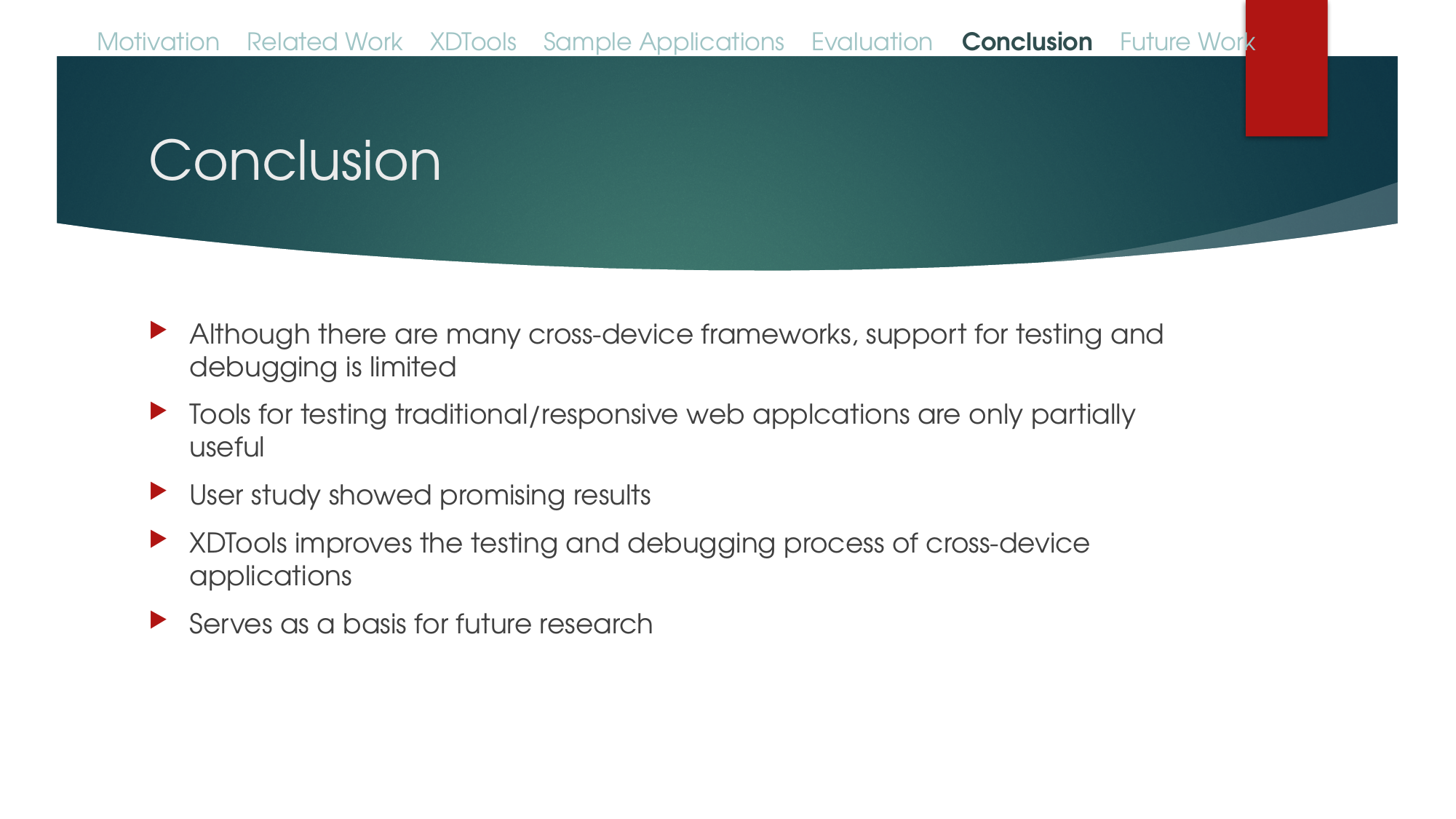

Motivation    Related Work    XDTools    Sample Applications    Evaluation    Conclusion    Future Work
# Conclusion
Although there are many cross-device frameworks, support for testing and debugging is limited
Tools for testing traditional/responsive web applcations are only partially useful
User study showed promising results
XDTools improves the testing and debugging process of cross-device applications
Serves as a basis for future research